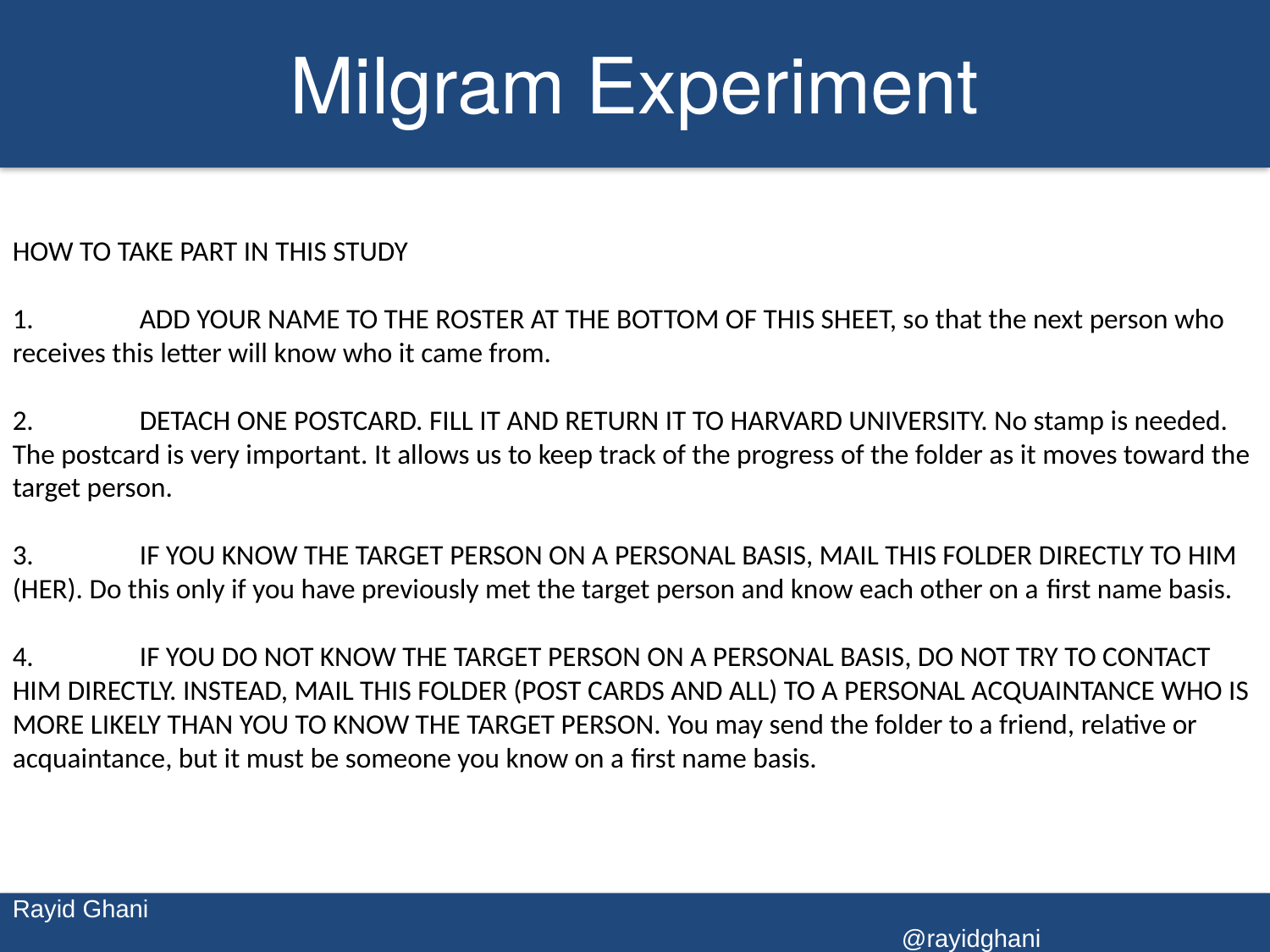

# Milgram Experiment
HOW TO TAKE PART IN THIS STUDY

1.	ADD YOUR NAME TO THE ROSTER AT THE BOTTOM OF THIS SHEET, so that the next person who receives this letter will know who it came from.

2.	DETACH ONE POSTCARD. FILL IT AND RETURN IT TO HARVARD UNIVERSITY. No stamp is needed. The postcard is very important. It allows us to keep track of the progress of the folder as it moves toward the target person.

3.	IF YOU KNOW THE TARGET PERSON ON A PERSONAL BASIS, MAIL THIS FOLDER DIRECTLY TO HIM (HER). Do this only if you have previously met the target person and know each other on a first name basis.

4.	IF YOU DO NOT KNOW THE TARGET PERSON ON A PERSONAL BASIS, DO NOT TRY TO CONTACT HIM DIRECTLY. INSTEAD, MAIL THIS FOLDER (POST CARDS AND ALL) TO A PERSONAL ACQUAINTANCE WHO IS MORE LIKELY THAN YOU TO KNOW THE TARGET PERSON. You may send the folder to a friend, relative or acquaintance, but it must be someone you know on a first name basis.